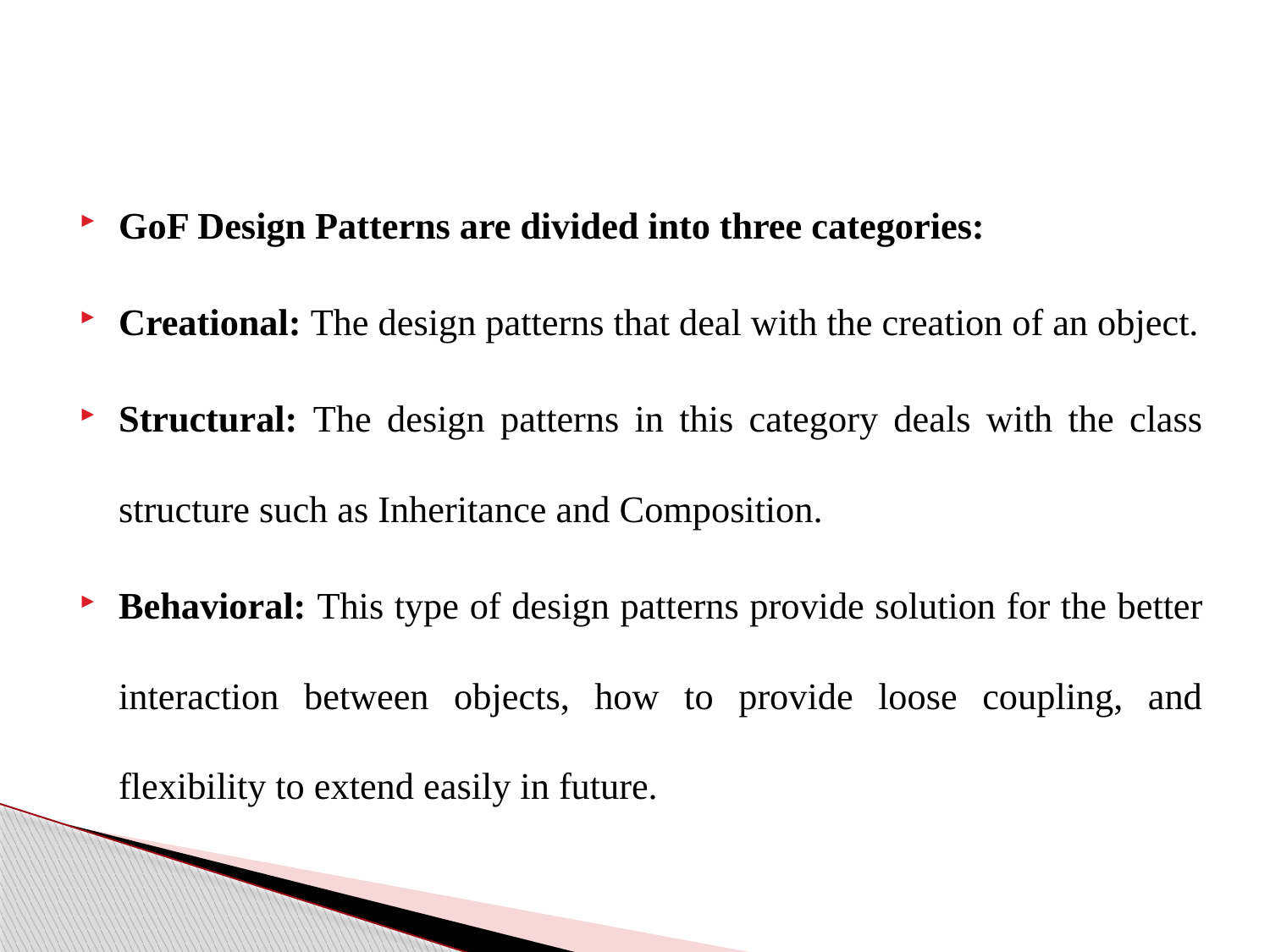

GoF Design Patterns are divided into three categories:
Creational: The design patterns that deal with the creation of an object.
Structural: The design patterns in this category deals with the class structure such as Inheritance and Composition.
Behavioral: This type of design patterns provide solution for the better interaction between objects, how to provide loose coupling, and flexibility to extend easily in future.